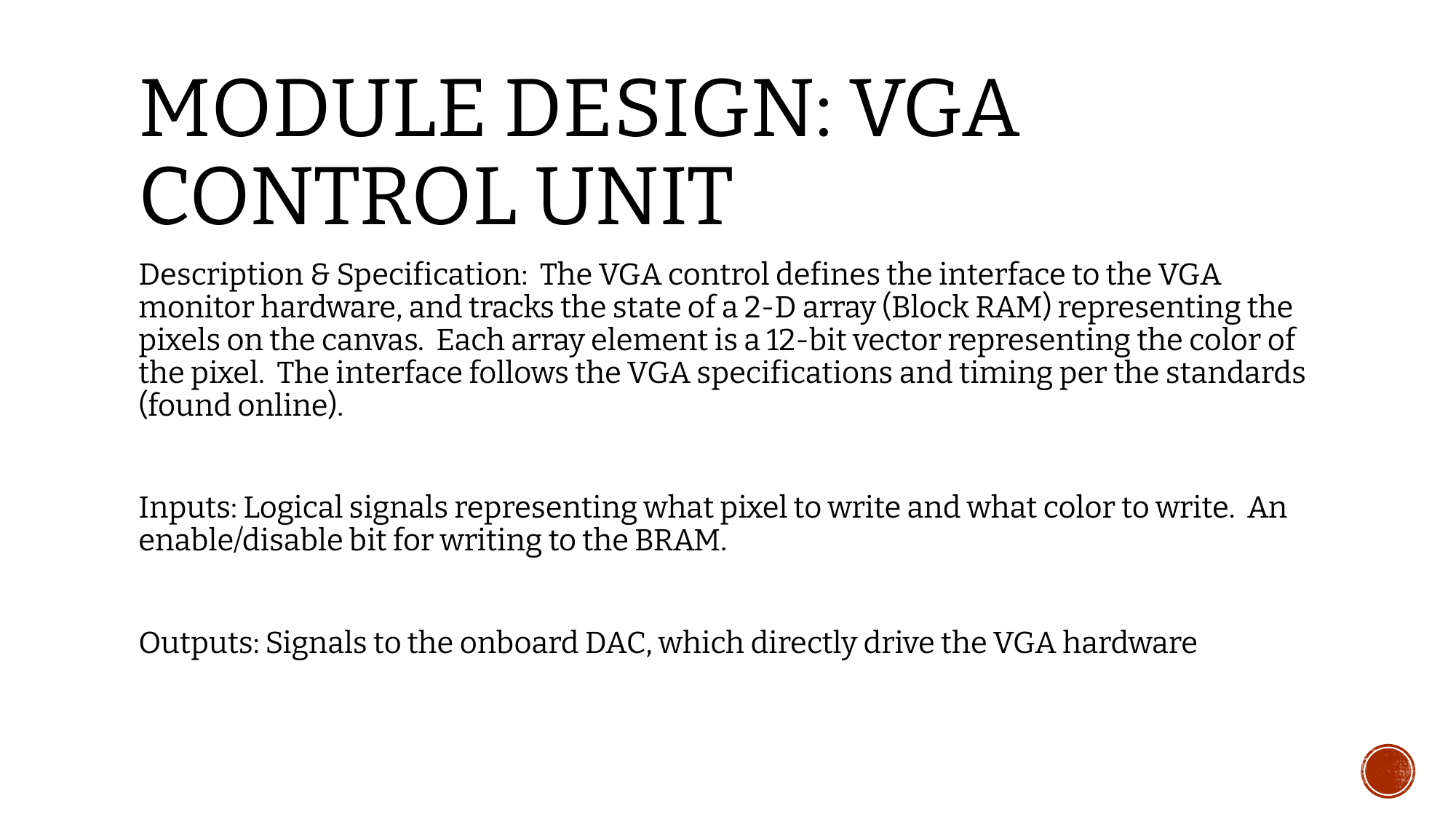

# Module Design: VGA Control Unit
Description & Specification:  The VGA control defines the interface to the VGA monitor hardware, and tracks the state of a 2-D array (Block RAM) representing the pixels on the canvas.  Each array element is a 12-bit vector representing the color of the pixel.  The interface follows the VGA specifications and timing per the standards (found online).

Inputs: Logical signals representing what pixel to write and what color to write.  An enable/disable bit for writing to the BRAM.

Outputs: Signals to the onboard DAC, which directly drive the VGA hardware